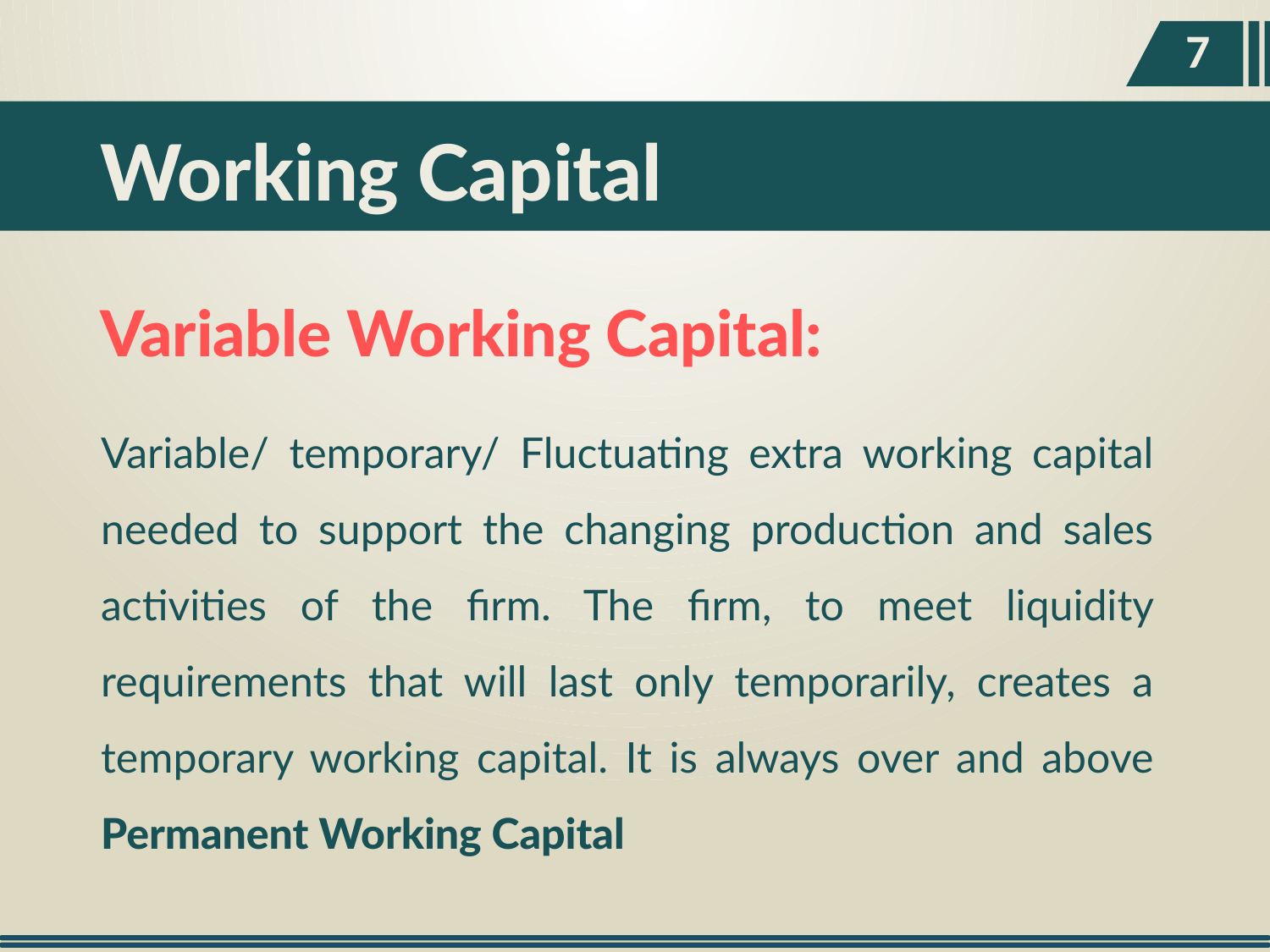

7
Working Capital
Variable Working Capital:
Variable/ temporary/ Fluctuating extra working capital needed to support the changing production and sales activities of the firm. The firm, to meet liquidity requirements that will last only temporarily, creates a temporary working capital. It is always over and above Permanent Working Capital